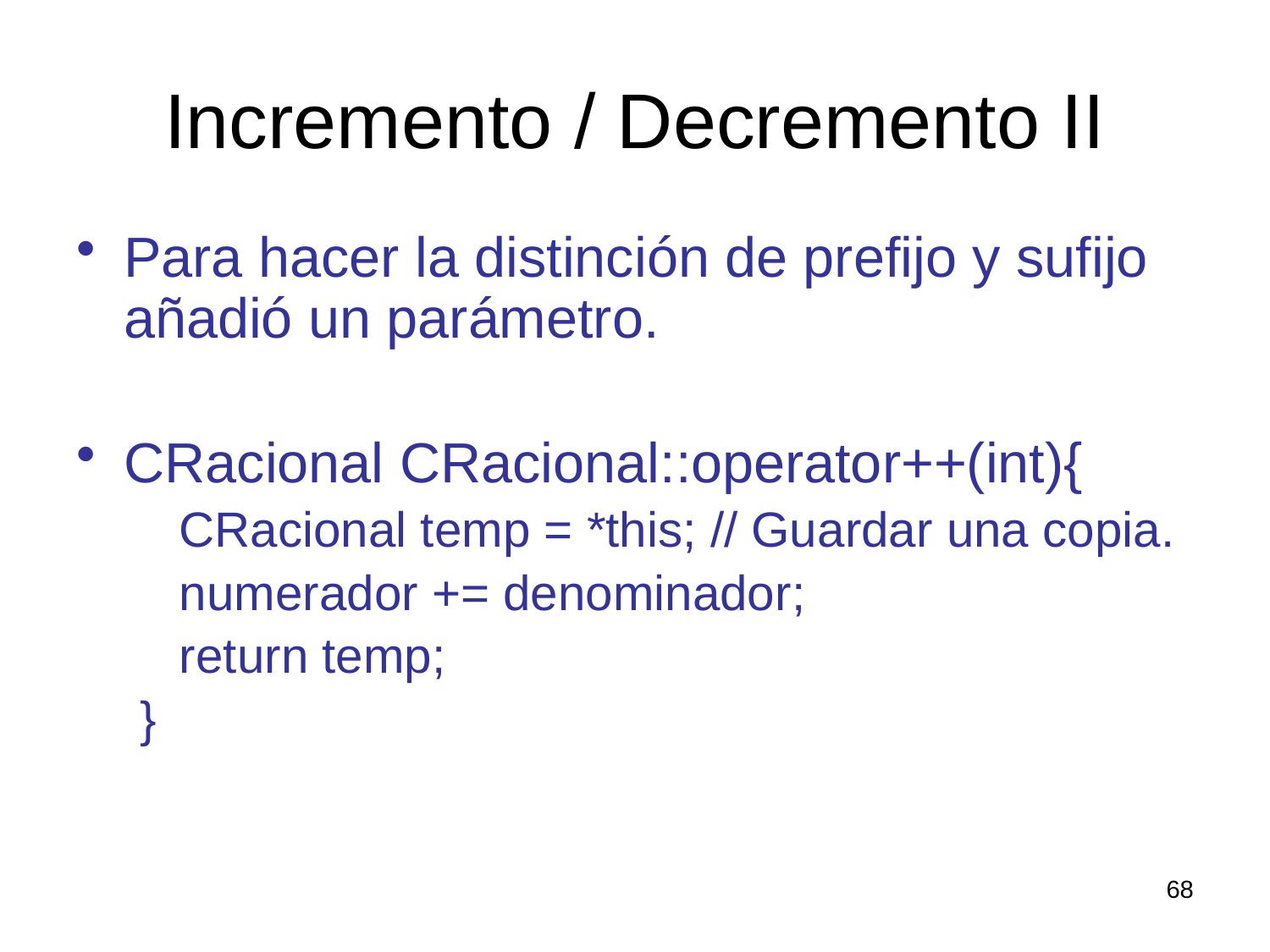

# Incremento / Decremento II
Para hacer la distinción de prefijo y sufijo añadió un parámetro.

CRacional CRacional::operator++(int){
	CRacional temp = *this; // Guardar una copia.
	numerador += denominador;
	return temp;
}

68